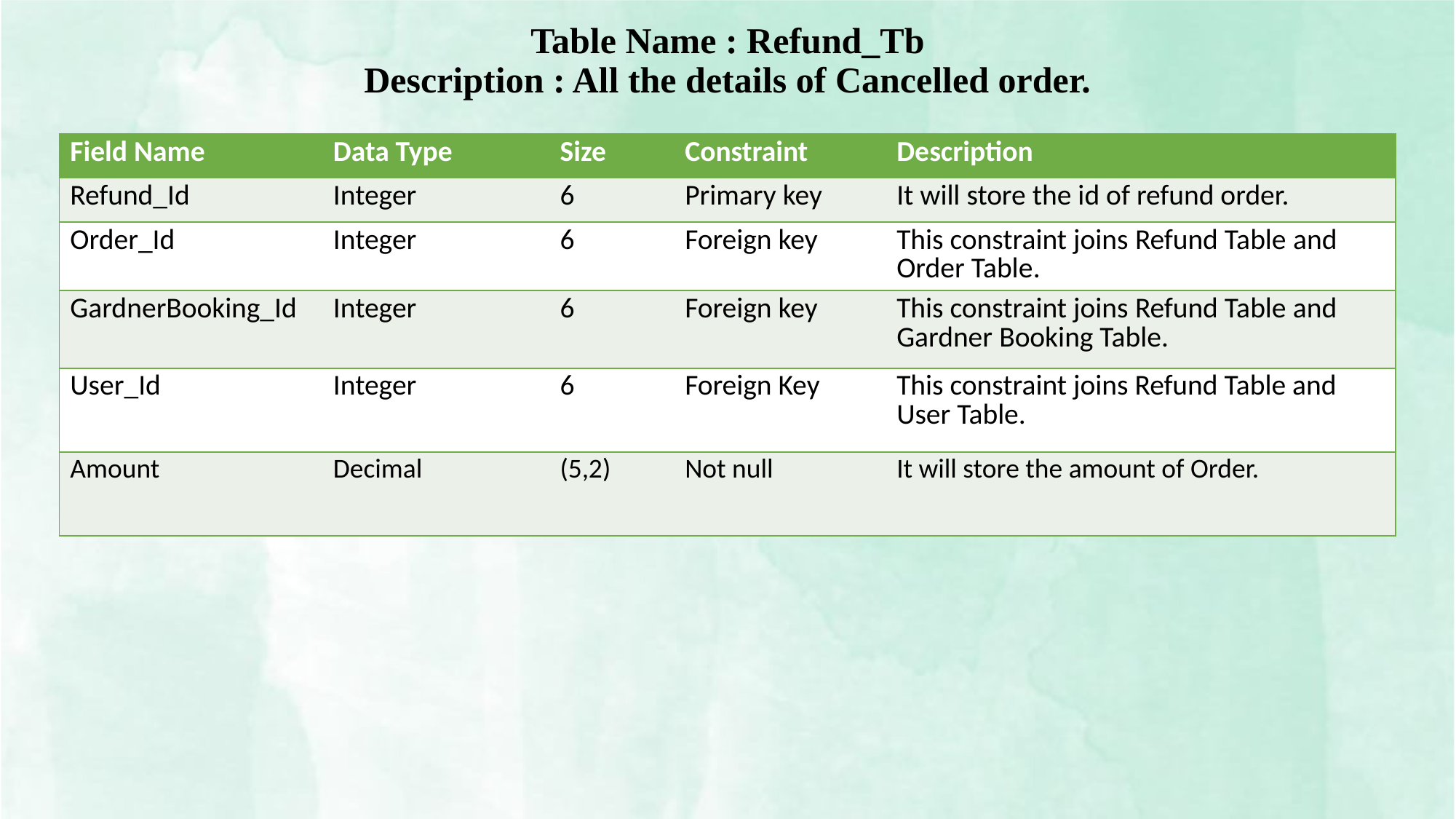

Table Name : Refund_Tb
Description : All the details of Cancelled order.
| Field Name | Data Type | Size | Constraint | Description |
| --- | --- | --- | --- | --- |
| Refund\_Id | Integer | 6 | Primary key | It will store the id of refund order. |
| Order\_Id | Integer | 6 | Foreign key | This constraint joins Refund Table and Order Table. |
| GardnerBooking\_Id | Integer | 6 | Foreign key | This constraint joins Refund Table and Gardner Booking Table. |
| User\_Id | Integer | 6 | Foreign Key | This constraint joins Refund Table and User Table. |
| Amount | Decimal | (5,2) | Not null | It will store the amount of Order. |